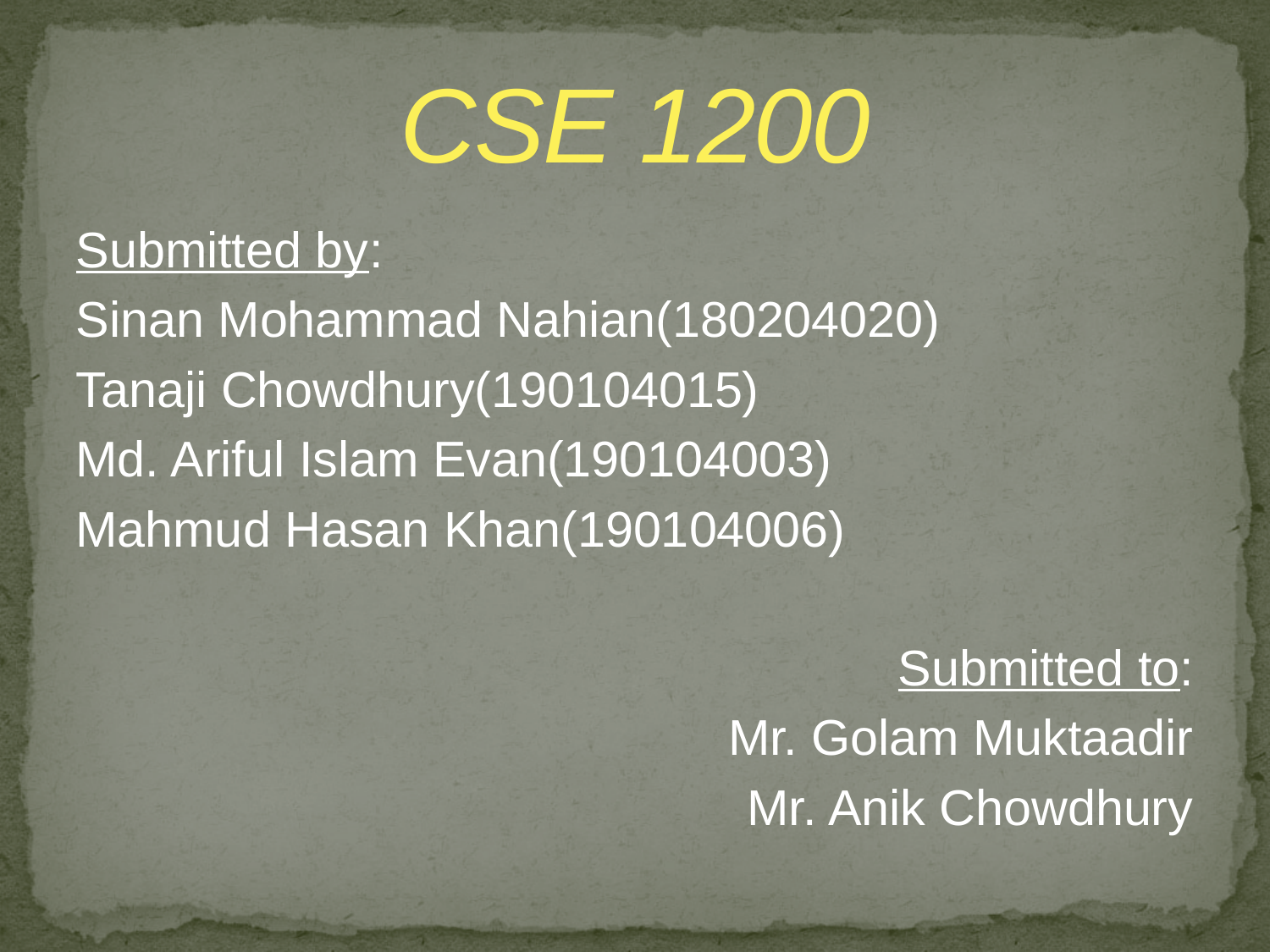

# CSE 1200
Submitted by:
Sinan Mohammad Nahian(180204020)
Tanaji Chowdhury(190104015)
Md. Ariful Islam Evan(190104003)
Mahmud Hasan Khan(190104006)

Submitted to:
Mr. Golam Muktaadir
Mr. Anik Chowdhury